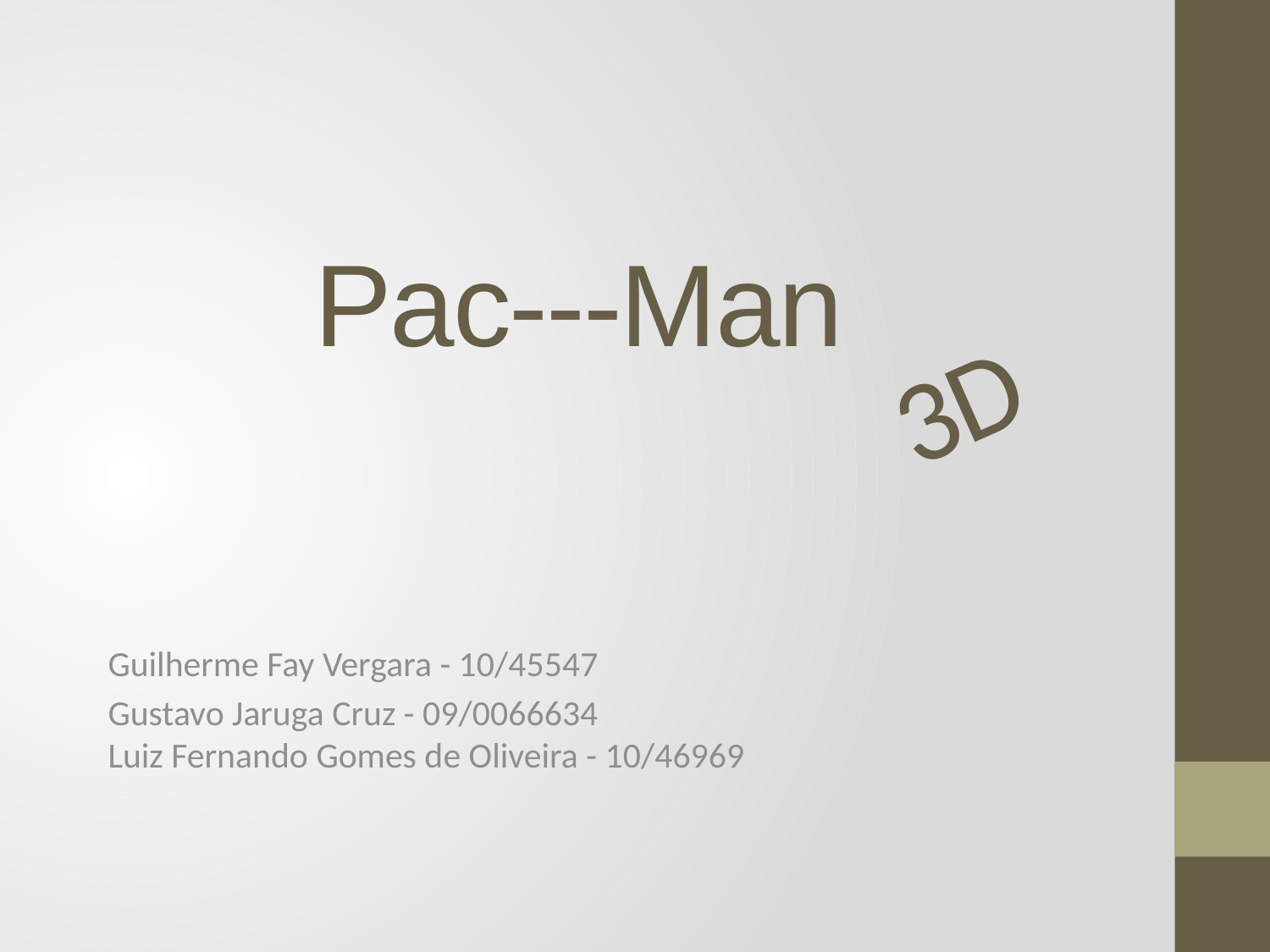

# Pac---Man
3D
Guilherme Fay Vergara - 10/45547
Gustavo Jaruga Cruz - 09/0066634
Luiz Fernando Gomes de Oliveira - 10/46969